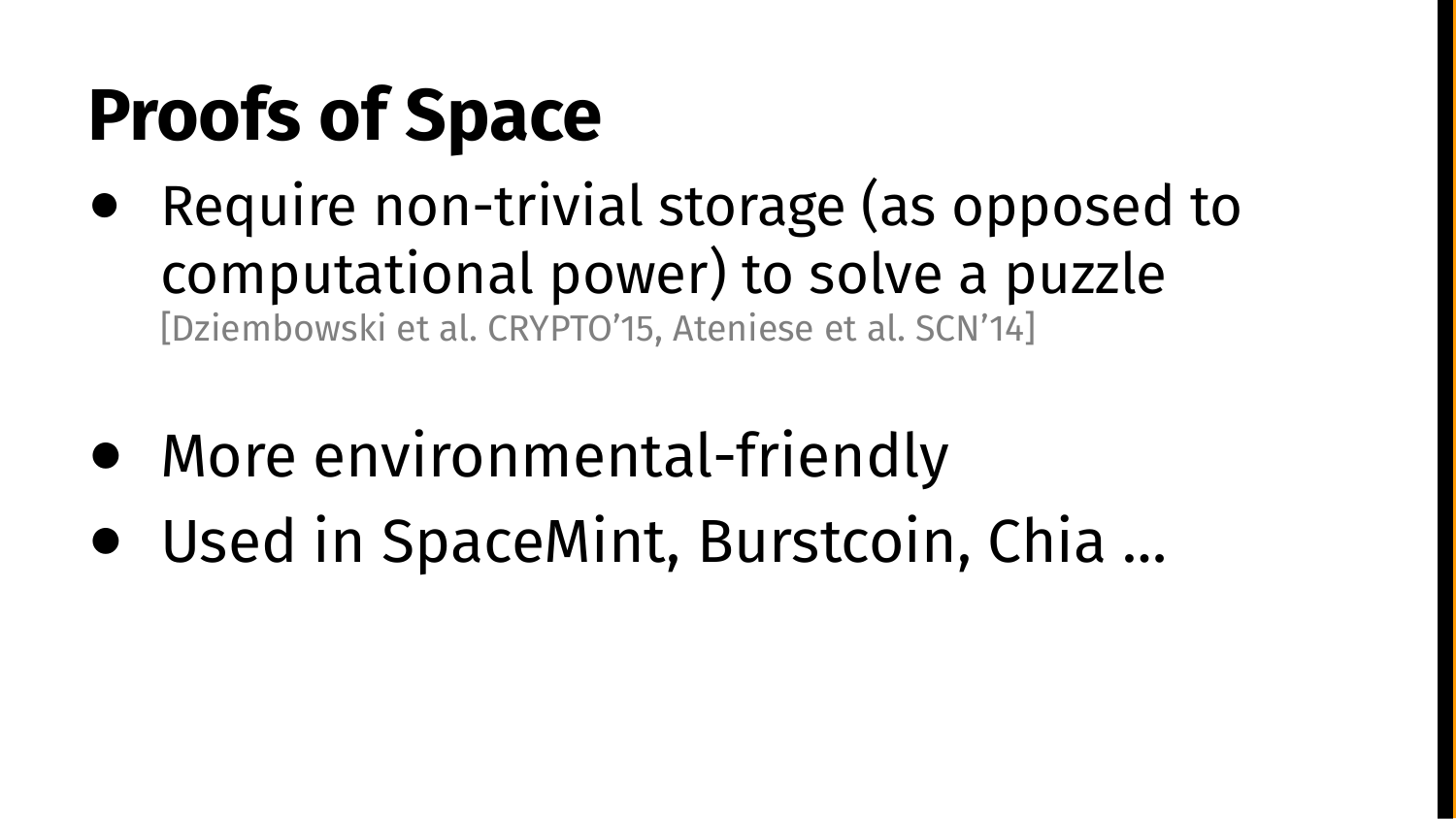

# Proofs of Space
Require non-trivial storage (as opposed to computational power) to solve a puzzle [Dziembowski et al. CRYPTO’15, Ateniese et al. SCN’14]

More environmental-friendly
Used in SpaceMint, Burstcoin, Chia …